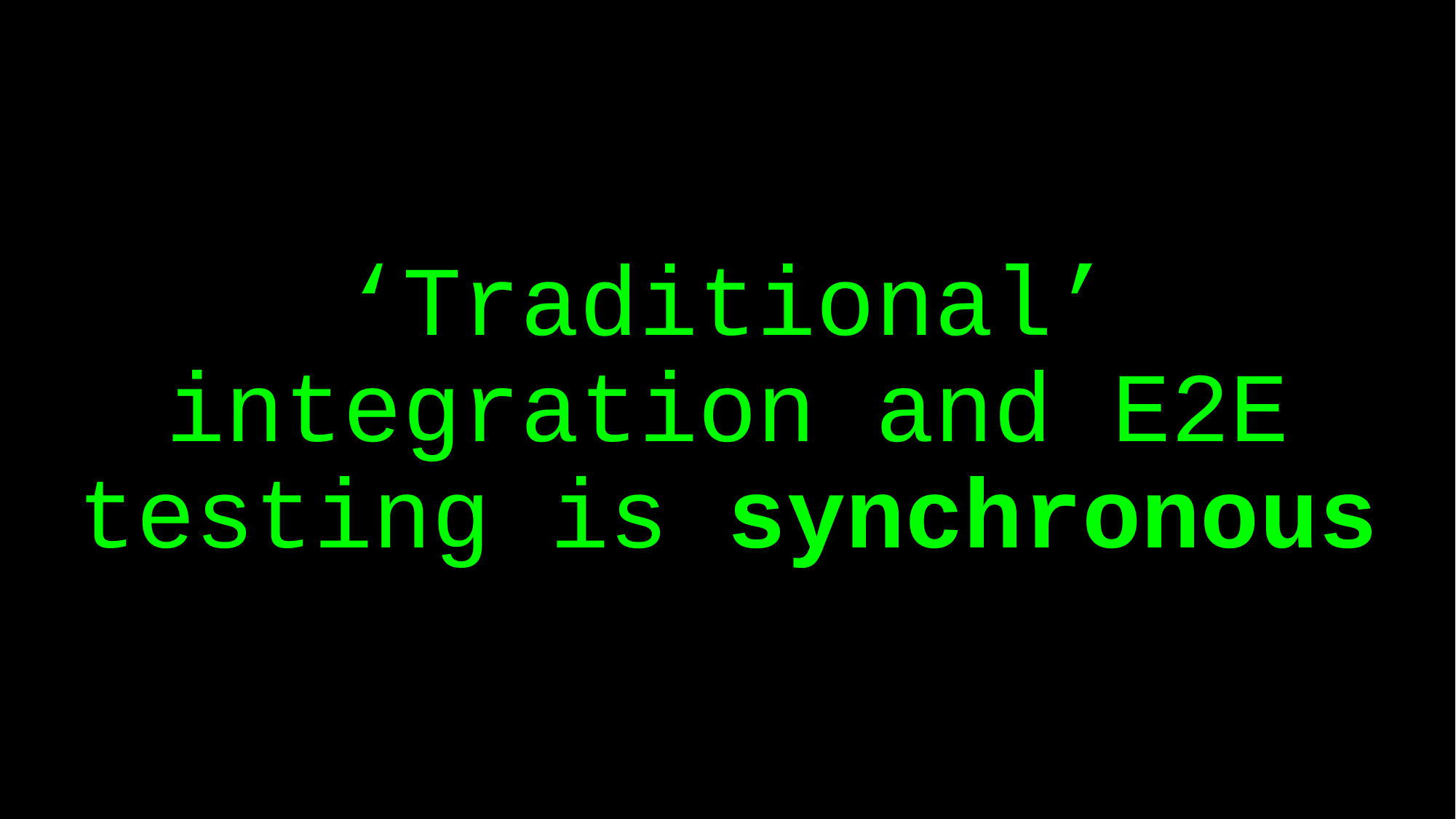

# ‘Traditional’ integration and E2E testing is synchronous